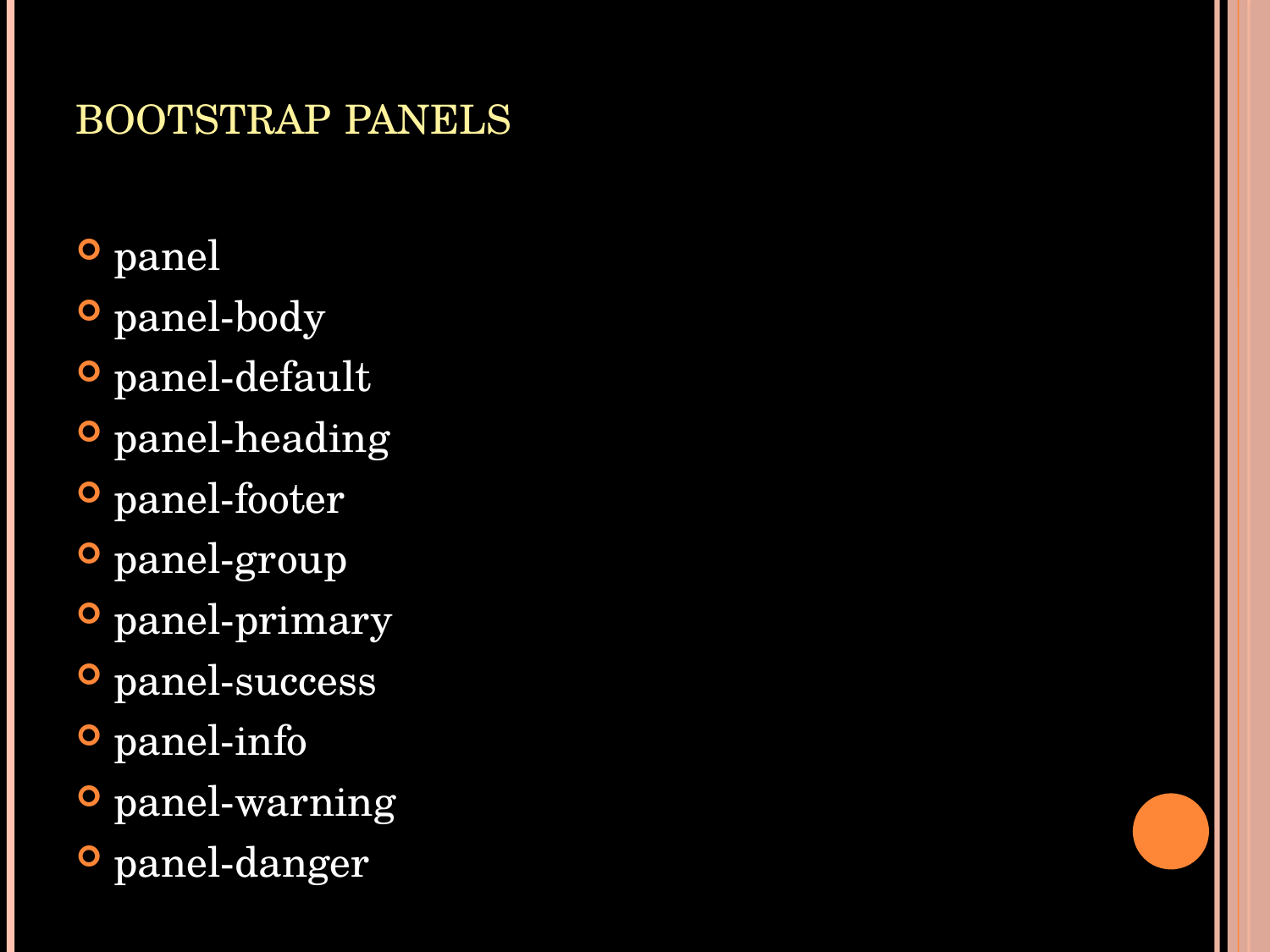

# Bootstrap Panels
panel
panel-body
panel-default
panel-heading
panel-footer
panel-group
panel-primary
panel-success
panel-info
panel-warning
panel-danger